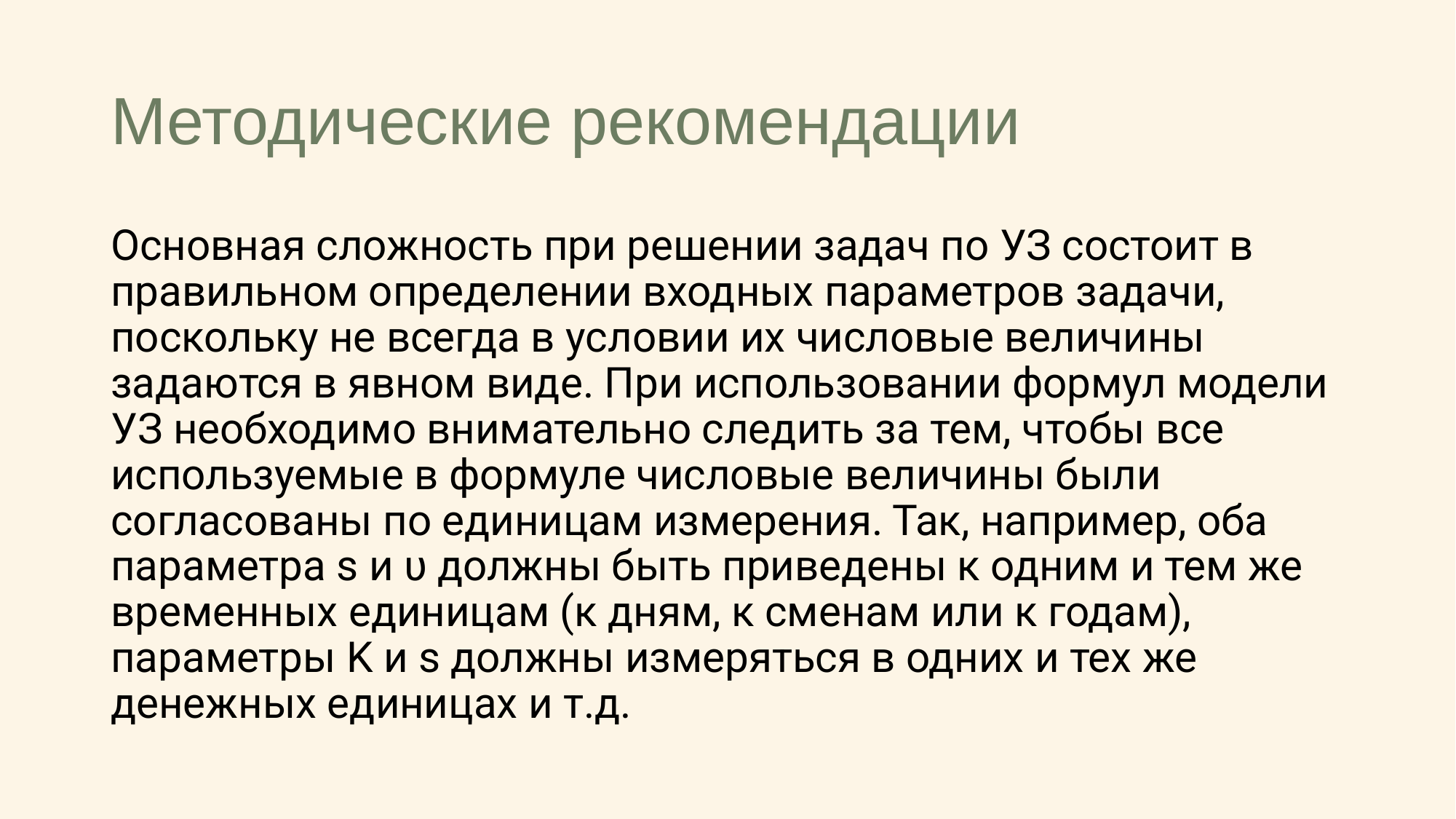

# Методические рекомендации
Основная сложность при решении задач по УЗ состоит в правильном определении входных параметров задачи, поскольку не всегда в условии их числовые величины задаются в явном виде. При использовании формул модели УЗ необходимо внимательно следить за тем, чтобы все используемые в формуле числовые величины были согласованы по единицам измерения. Так, например, оба параметра s и υ должны быть приведены к одним и тем же временных единицам (к дням, к сменам или к годам), параметры K и s должны измеряться в одних и тех же денежных единицах и т.д.